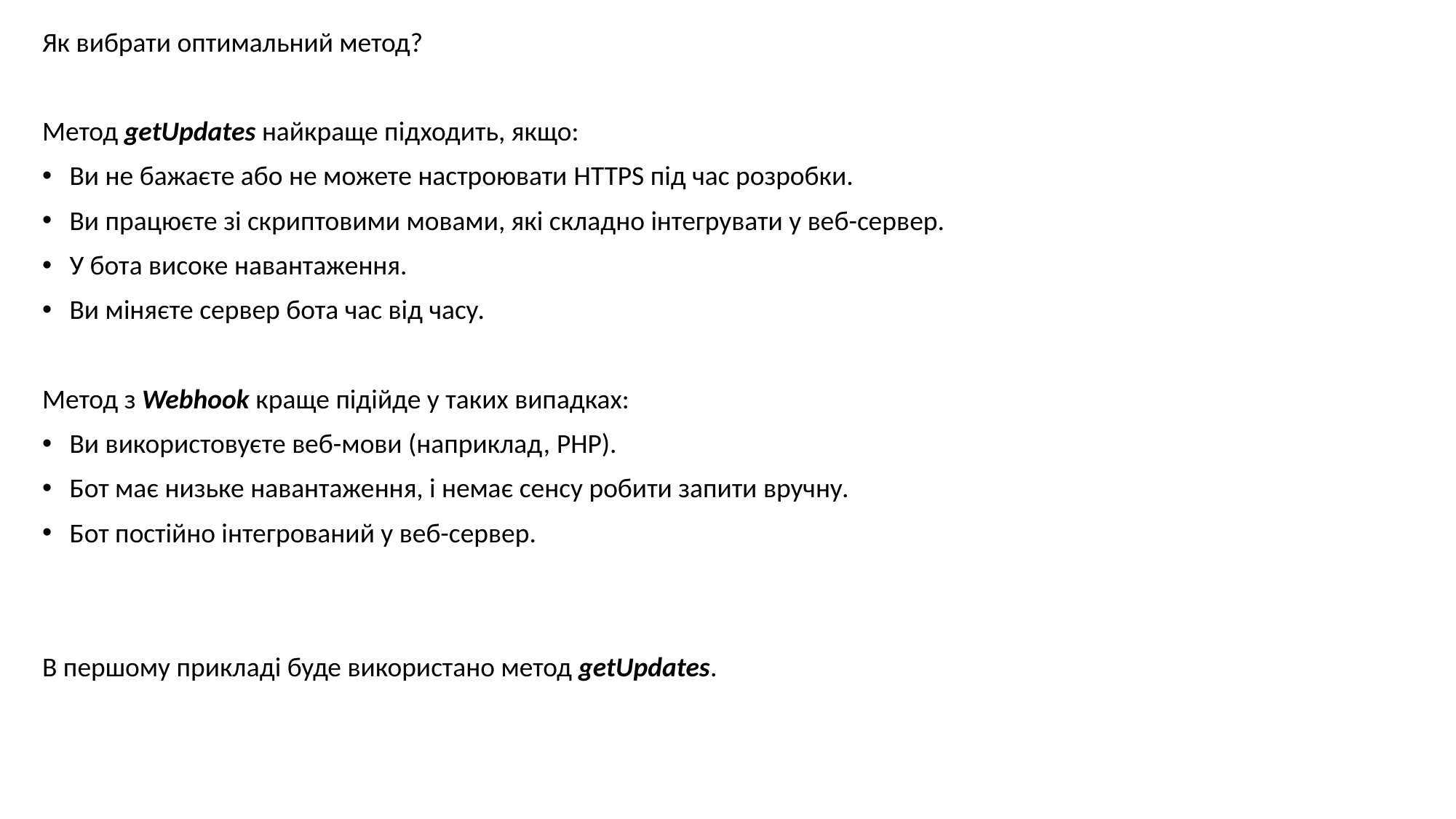

Як вибрати оптимальний метод?

Метод getUpdates найкраще підходить, якщо:
Ви не бажаєте або не можете настроювати HTTPS під час розробки.
Ви працюєте зі скриптовими мовами, які складно інтегрувати у веб-сервер.
У бота високе навантаження.
Ви міняєте сервер бота час від часу.

Метод з Webhook краще підійде у таких випадках:
Ви використовуєте веб-мови (наприклад, PHP).
Бот має низьке навантаження, і немає сенсу робити запити вручну.
Бот постійно інтегрований у веб-сервер.

В першому прикладі буде використано метод getUpdates.